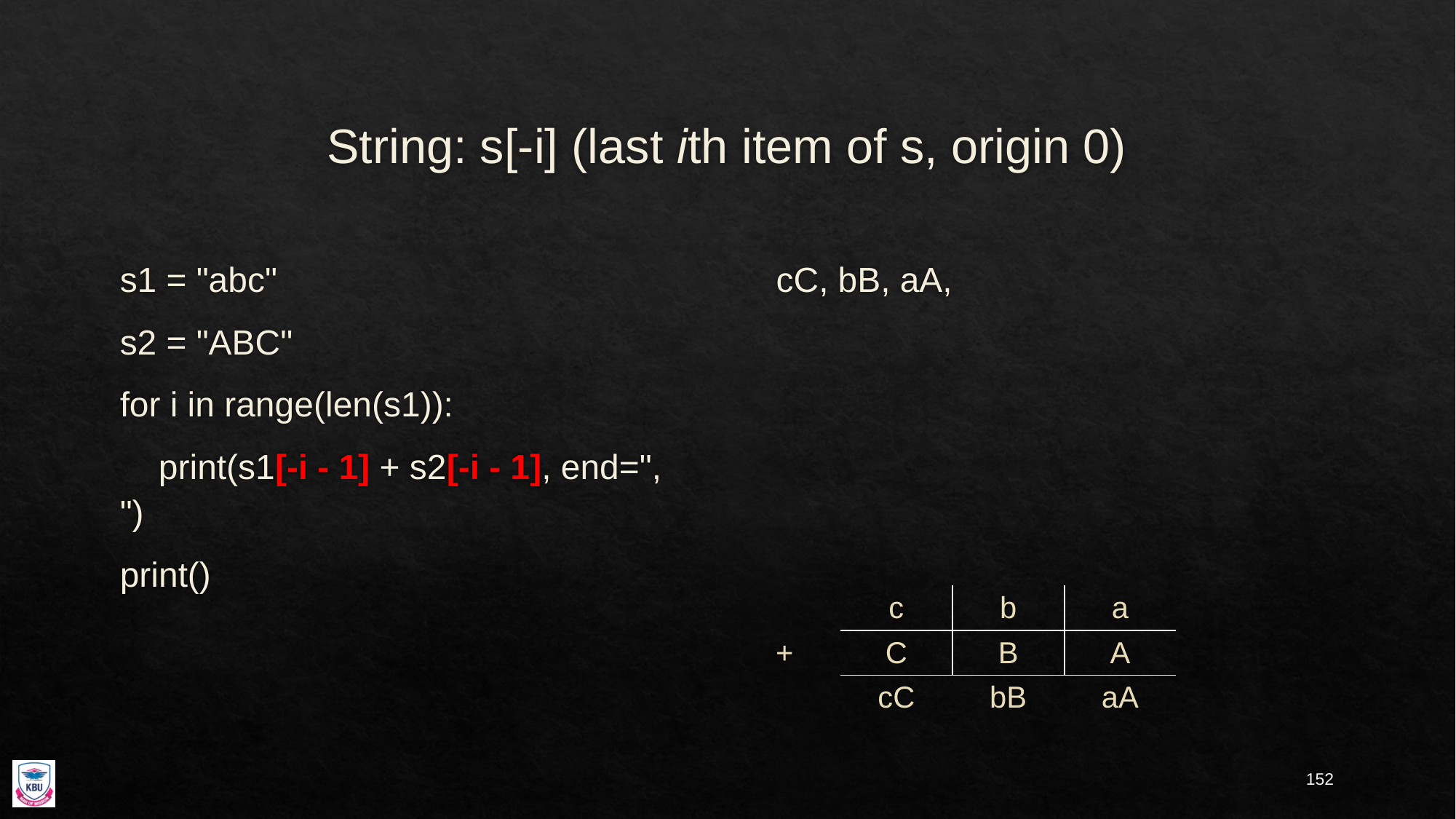

# String: s[-i] (last ith item of s, origin 0)
s1 = "abc"
s2 = "ABC"
for i in range(len(s1)):
    print(s1[-i - 1] + s2[-i - 1], end=", ")
print()
cC, bB, aA,
|  | c | b | a |
| --- | --- | --- | --- |
| + | C | B | A |
|  | cC | bB | aA |
152